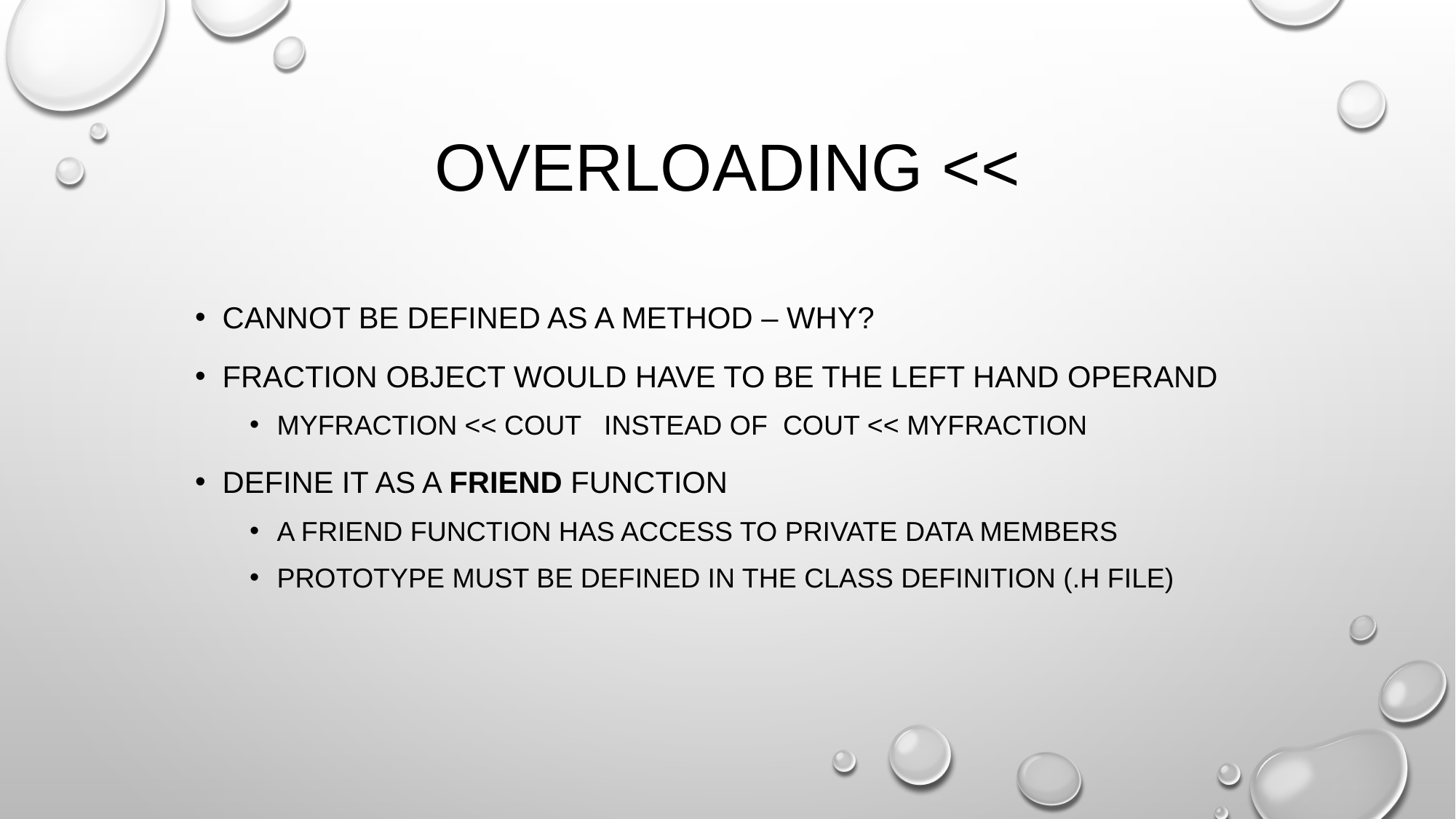

# Overloading <<
Cannot be defined as a method – why?
Fraction object would have to be the left hand operand
myFraction << cout   instead of  cout << myFraction
Define it as a friend function
a Friend function has access to private data members
Prototype must be defined in the class definition (.h file)